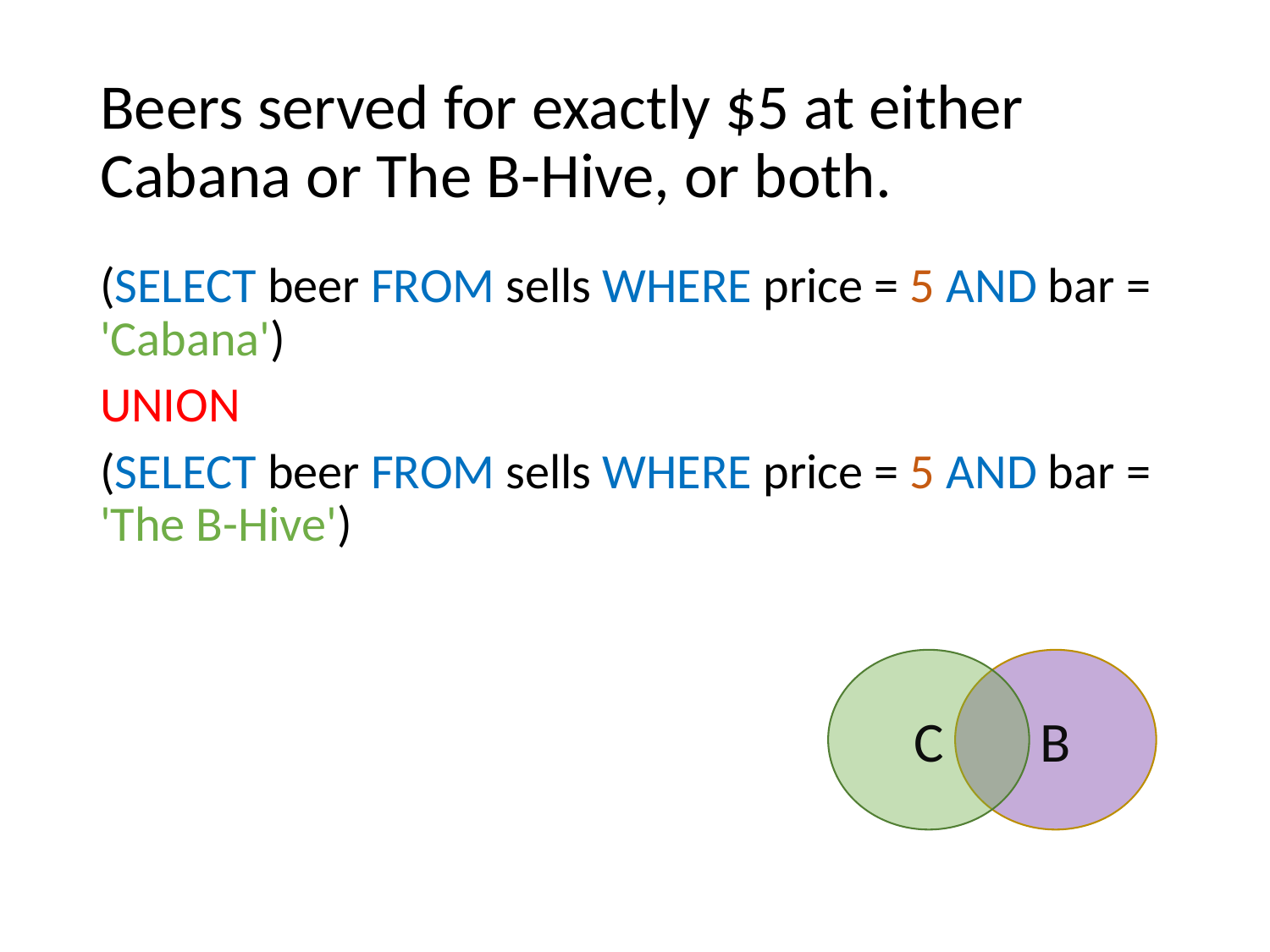

# Beers served for exactly $5 at either Cabana or The B-Hive, or both.
(SELECT beer FROM sells WHERE price = 5 AND bar = 'Cabana')
UNION
(SELECT beer FROM sells WHERE price = 5 AND bar = 'The B-Hive')
C
B